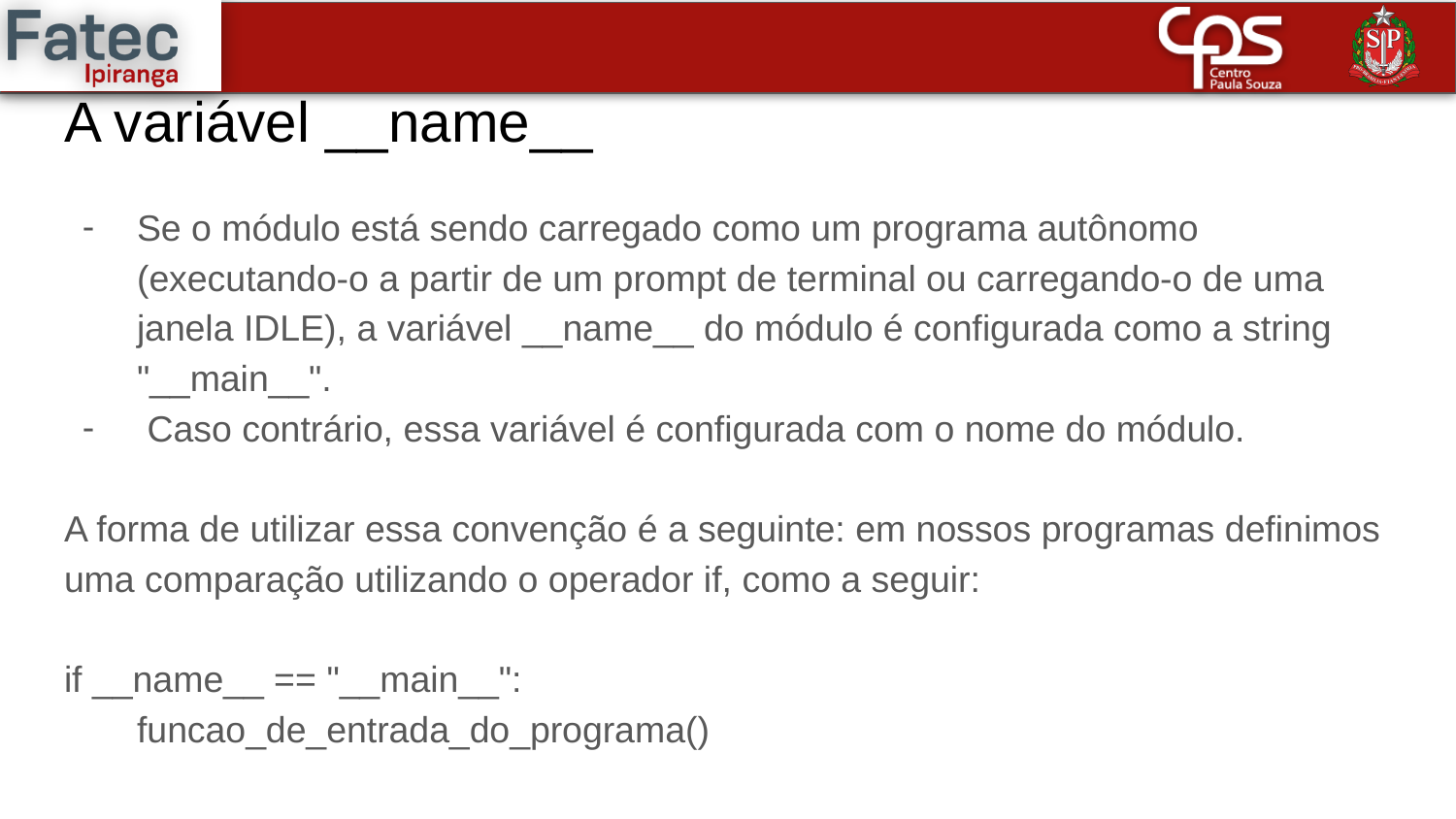

# A variável __name__
Se o módulo está sendo carregado como um programa autônomo (executando-o a partir de um prompt de terminal ou carregando-o de uma janela IDLE), a variável __name__ do módulo é configurada como a string "__main__".
 Caso contrário, essa variável é configurada com o nome do módulo.

A forma de utilizar essa convenção é a seguinte: em nossos programas definimos uma comparação utilizando o operador if, como a seguir:

if __name__ == "__main__":
funcao_de_entrada_do_programa()